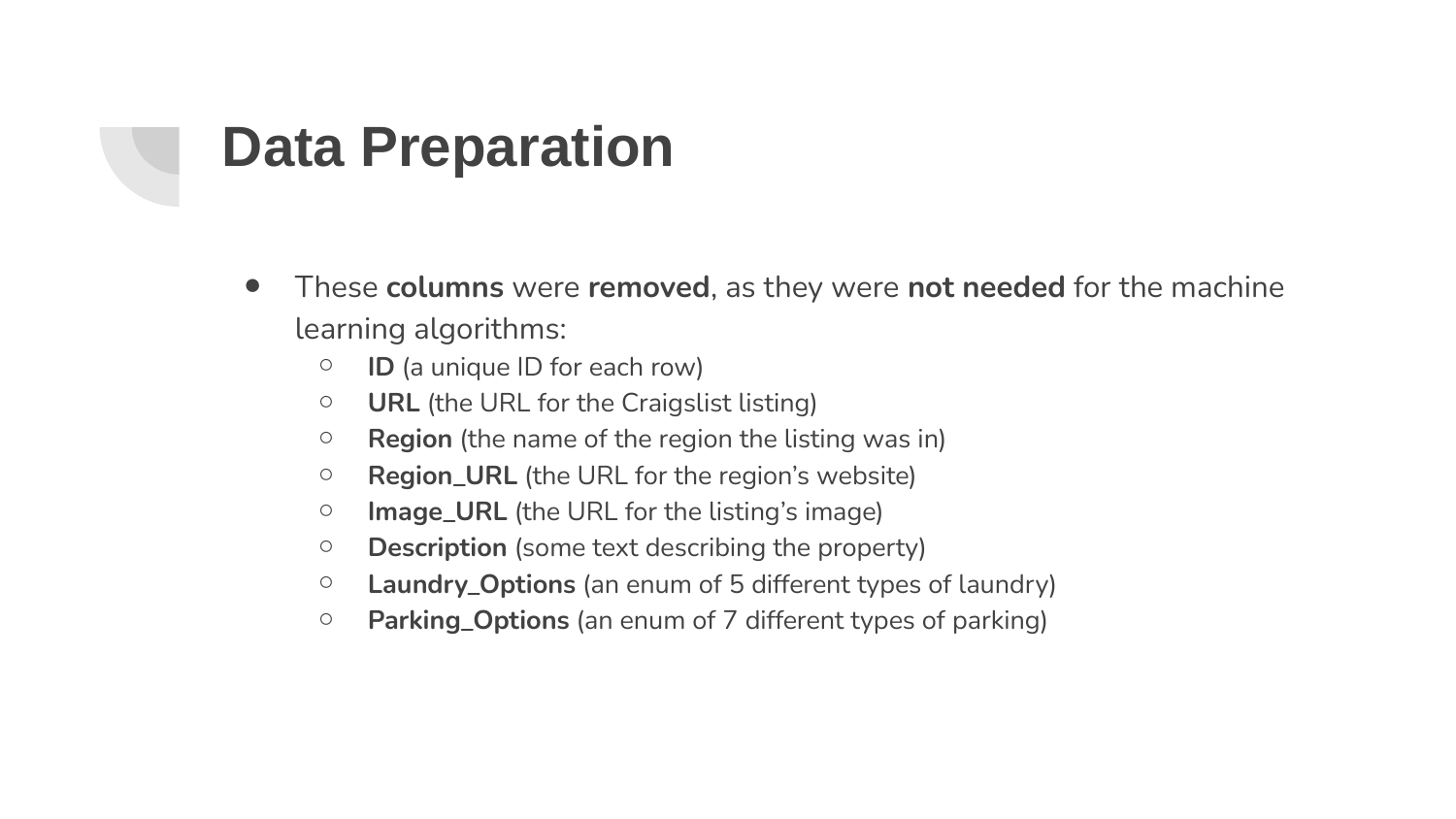

# Data Preparation
These columns were removed, as they were not needed for the machine learning algorithms:
ID (a unique ID for each row)
URL (the URL for the Craigslist listing)
Region (the name of the region the listing was in)
Region_URL (the URL for the region’s website)
Image_URL (the URL for the listing’s image)
Description (some text describing the property)
Laundry_Options (an enum of 5 different types of laundry)
Parking_Options (an enum of 7 different types of parking)